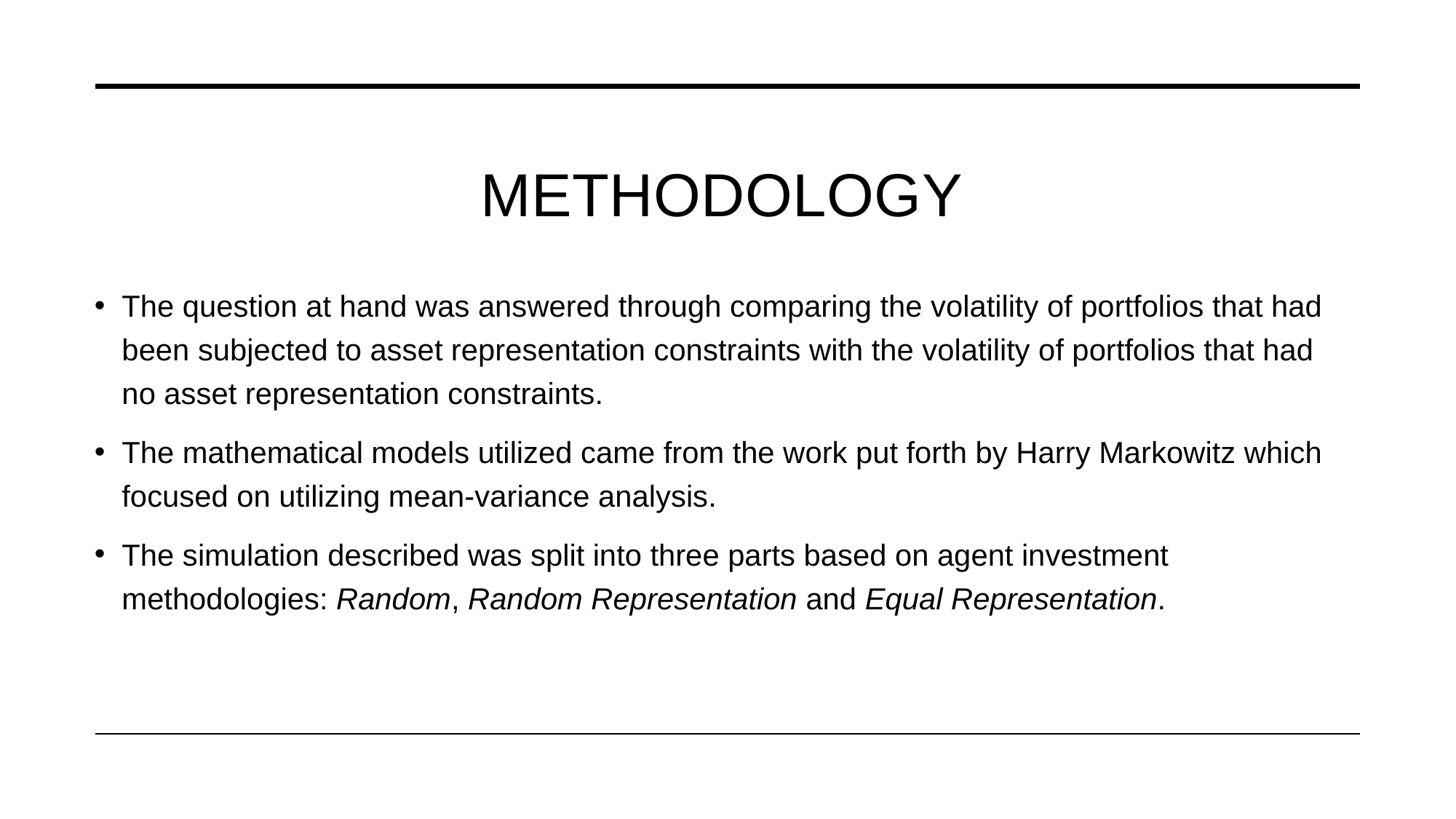

# Methodology
The question at hand was answered through comparing the volatility of portfolios that had been subjected to asset representation constraints with the volatility of portfolios that had no asset representation constraints.
The mathematical models utilized came from the work put forth by Harry Markowitz which focused on utilizing mean-variance analysis.
The simulation described was split into three parts based on agent investment methodologies: Random, Random Representation and Equal Representation.